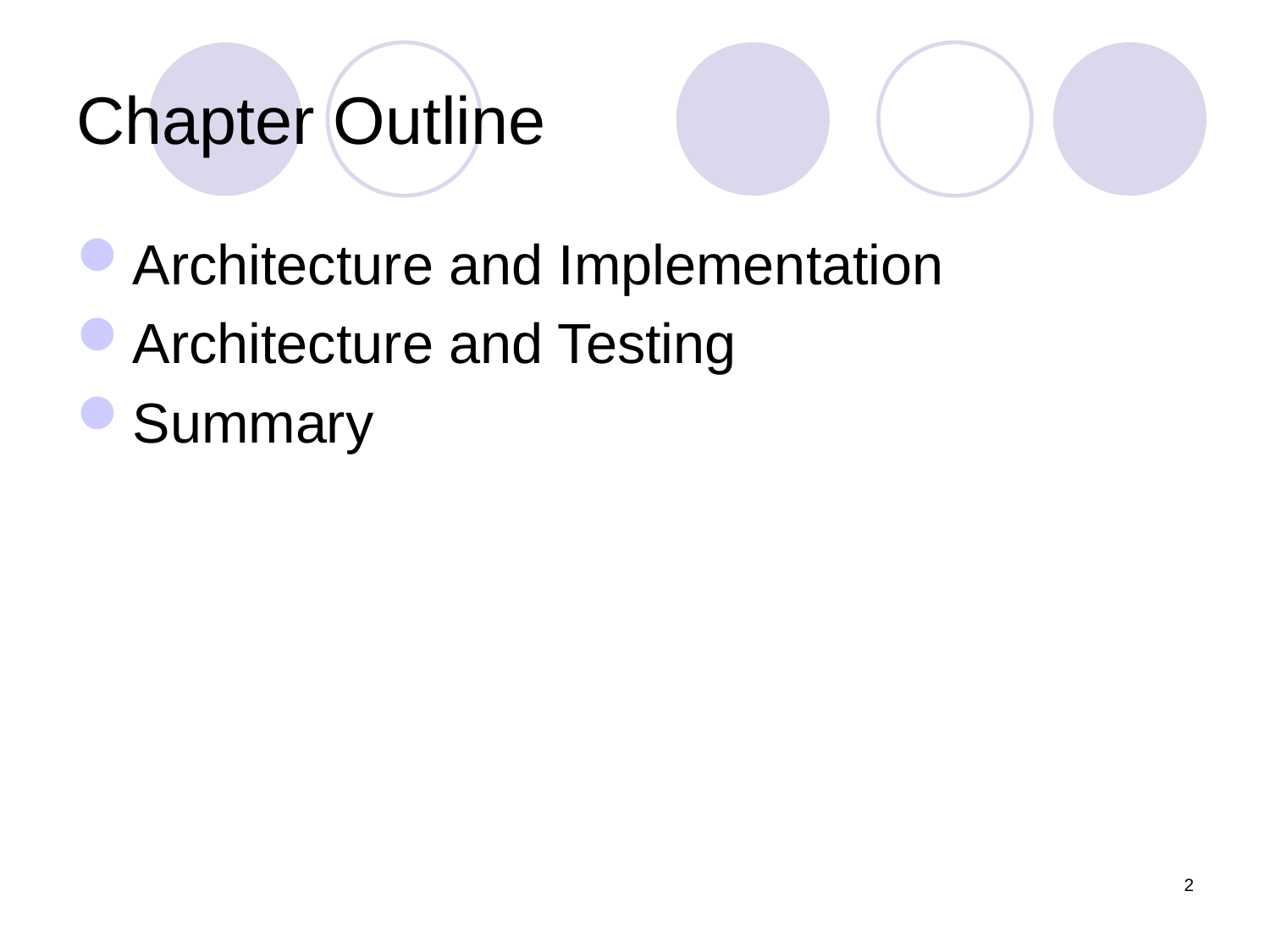

# Chapter Outline
Architecture and Implementation
Architecture and Testing
Summary
2